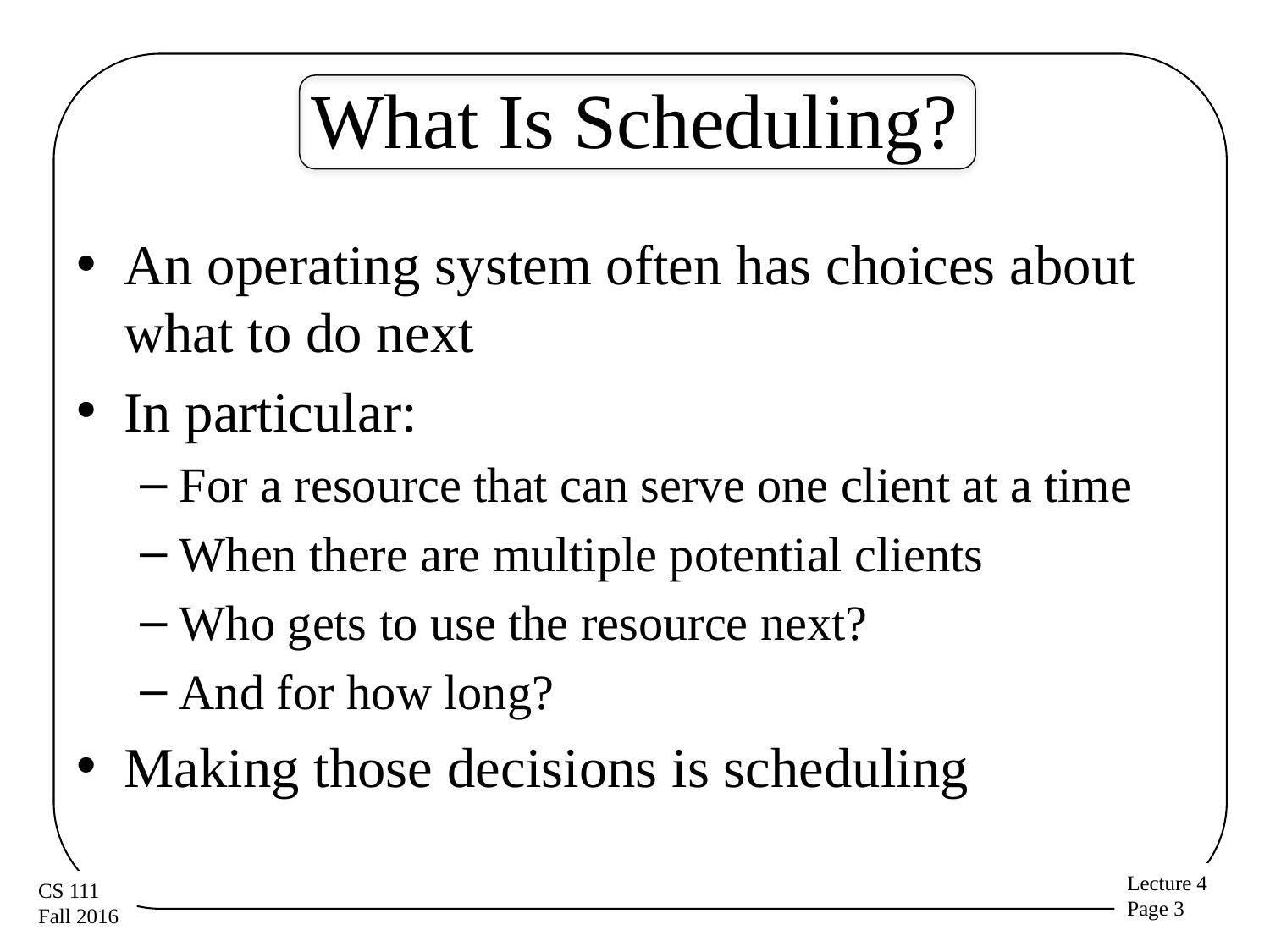

# What Is Scheduling?

An operating system often has choices about what to do next
In particular:
For a resource that can serve one client at a time
When there are multiple potential clients
Who gets to use the resource next?
And for how long?
Making those decisions is scheduling